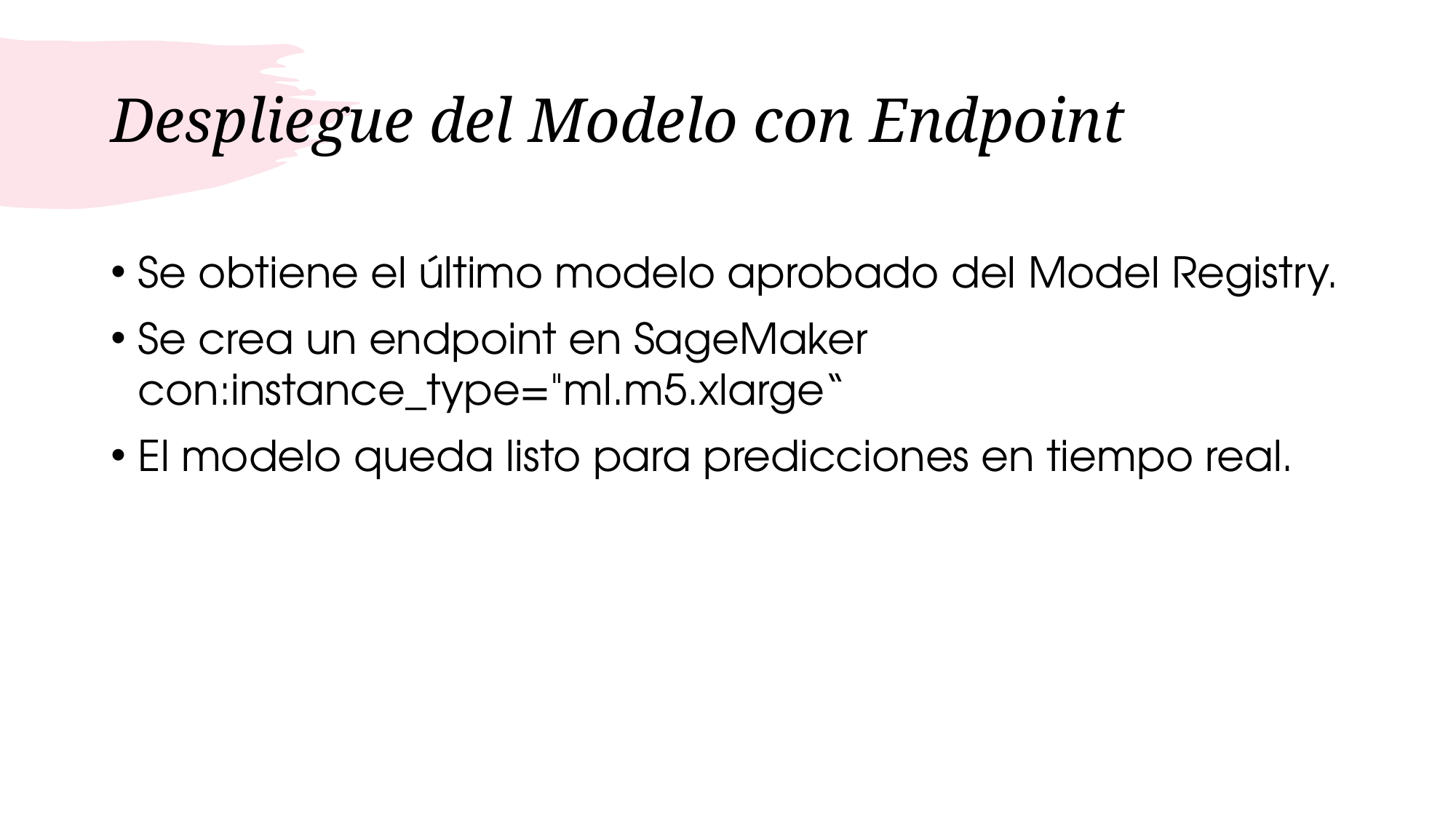

# Despliegue del Modelo con Endpoint
Se obtiene el último modelo aprobado del Model Registry.
Se crea un endpoint en SageMaker con:instance_type="ml.m5.xlarge“
El modelo queda listo para predicciones en tiempo real.